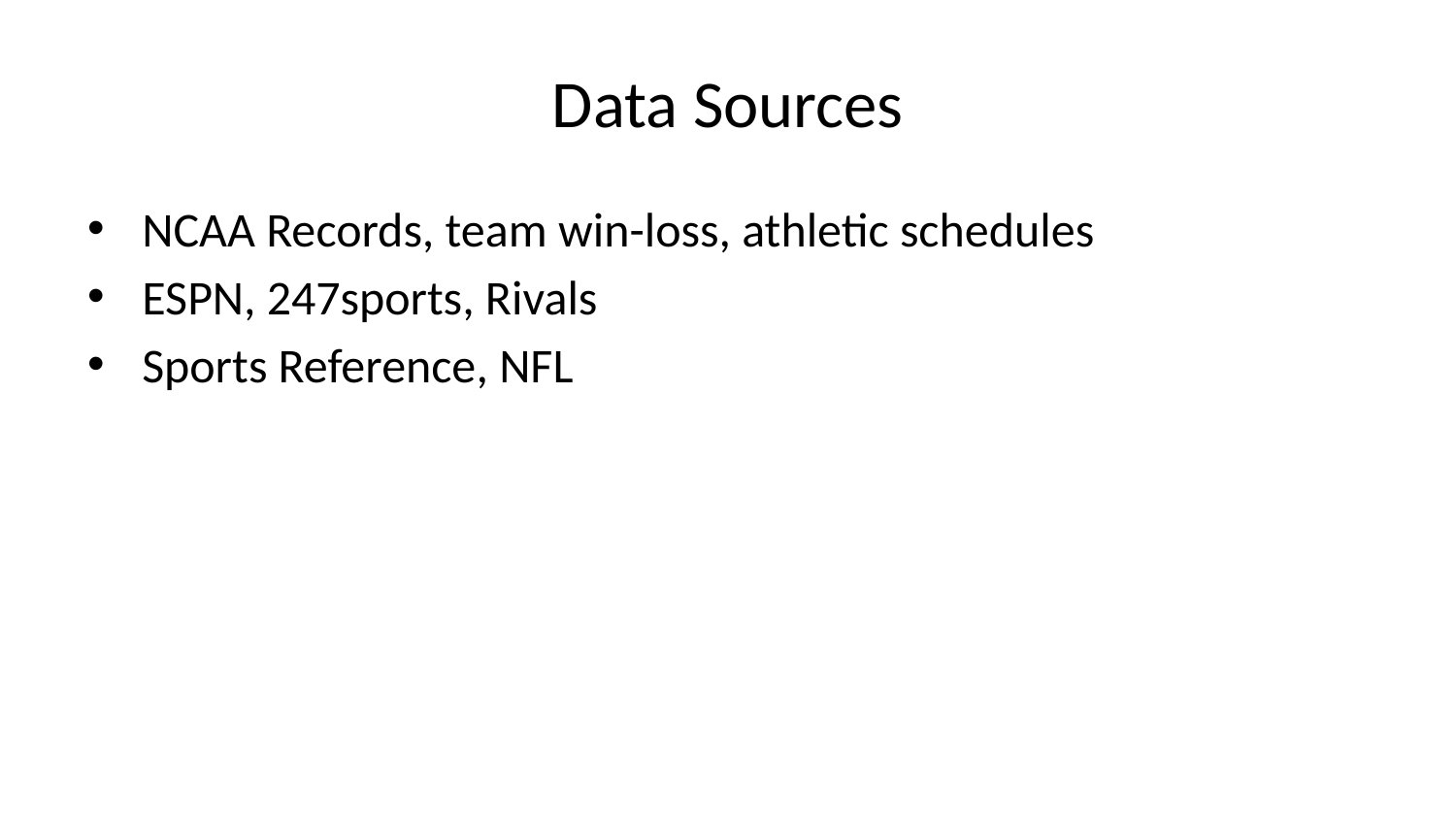

# Data Sources
NCAA Records, team win-loss, athletic schedules
ESPN, 247sports, Rivals
Sports Reference, NFL